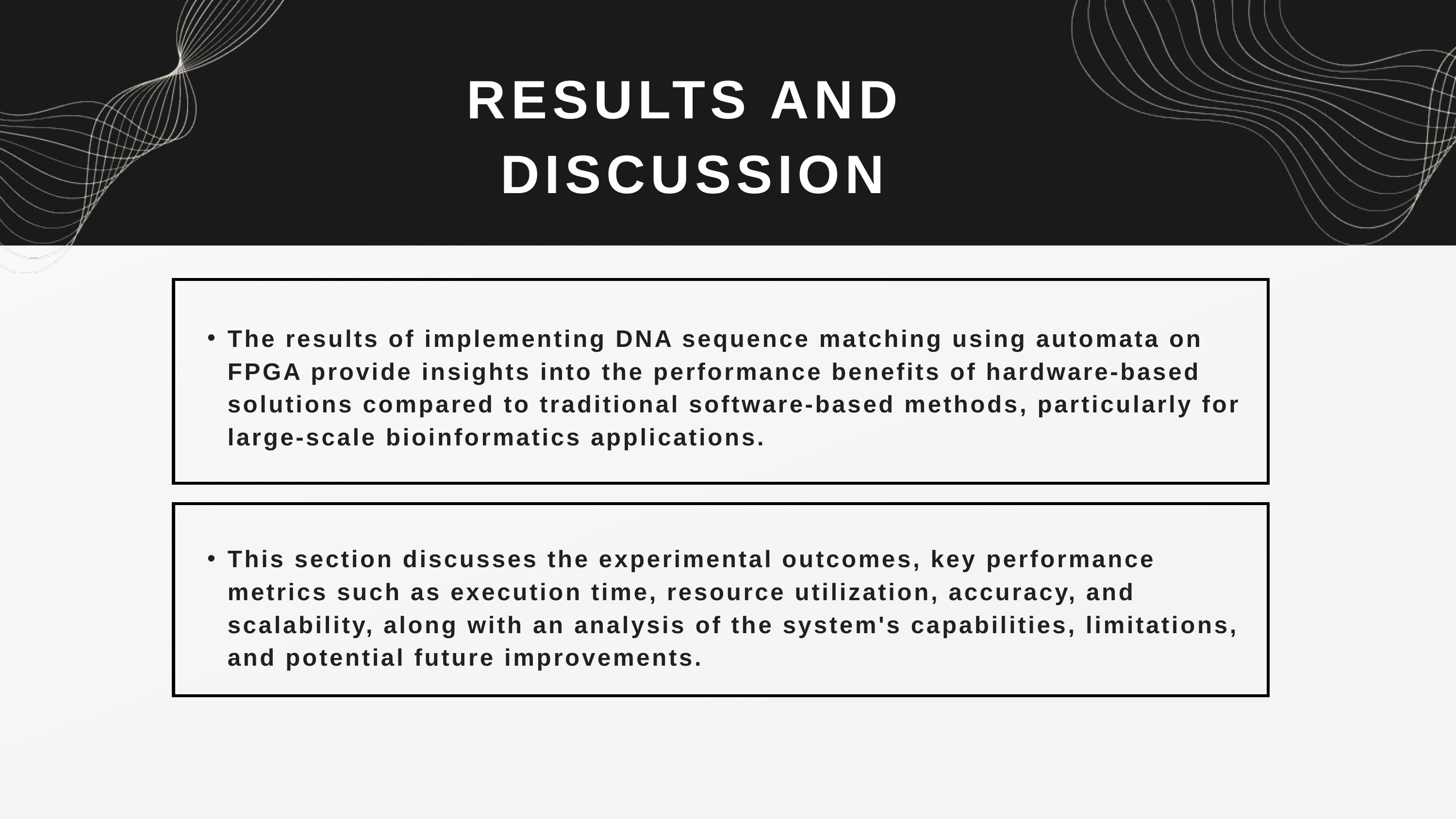

RESULTS AND
 DISCUSSION

The results of implementing DNA sequence matching using automata on FPGA provide insights into the performance benefits of hardware-based solutions compared to traditional software-based methods, particularly for large-scale bioinformatics applications.

This section discusses the experimental outcomes, key performance metrics such as execution time, resource utilization, accuracy, and scalability, along with an analysis of the system's capabilities, limitations, and potential future improvements.